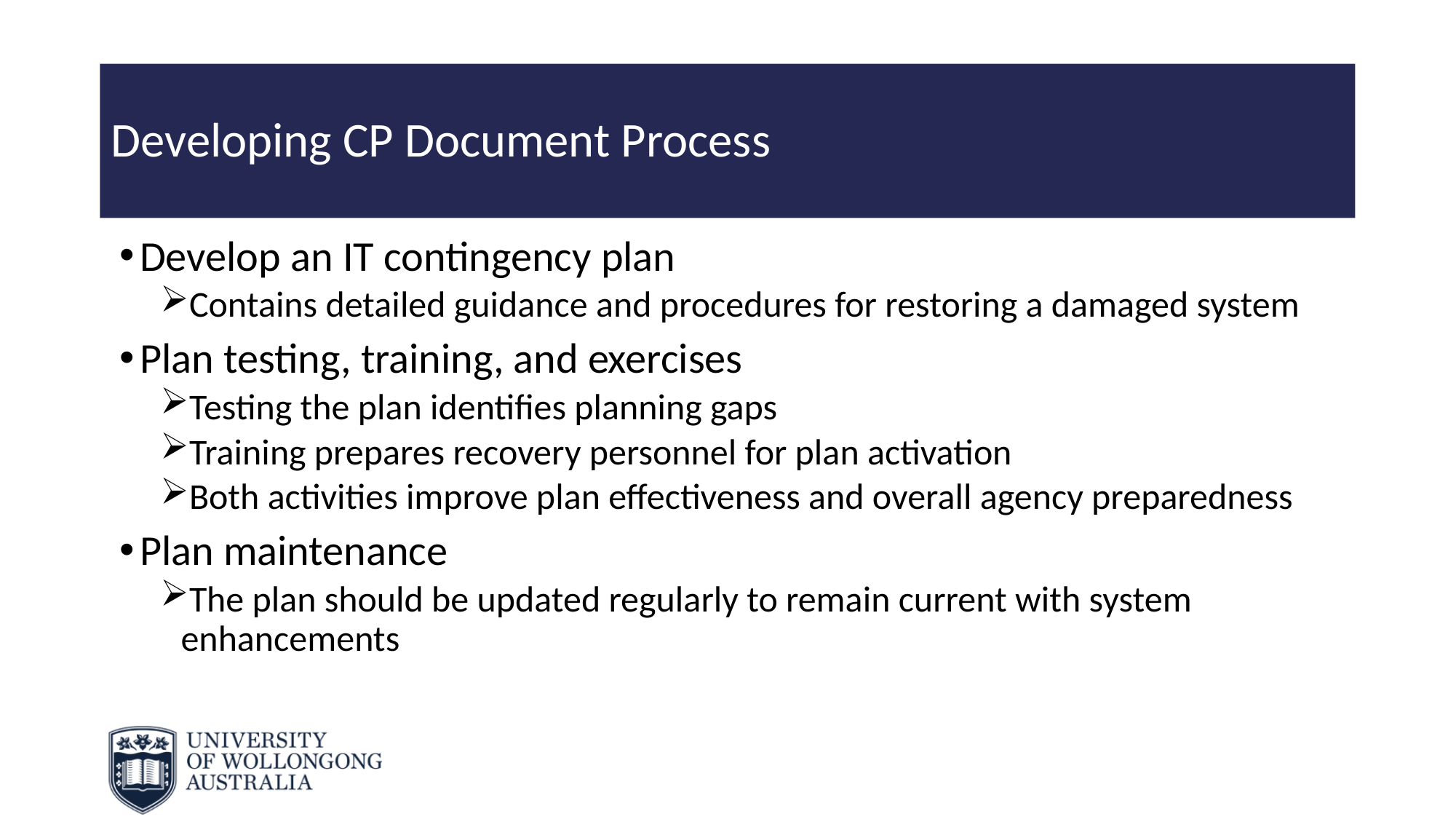

# Developing CP Document Process
Develop an IT contingency plan
Contains detailed guidance and procedures for restoring a damaged system
Plan testing, training, and exercises
Testing the plan identifies planning gaps
Training prepares recovery personnel for plan activation
Both activities improve plan effectiveness and overall agency preparedness
Plan maintenance
The plan should be updated regularly to remain current with system enhancements